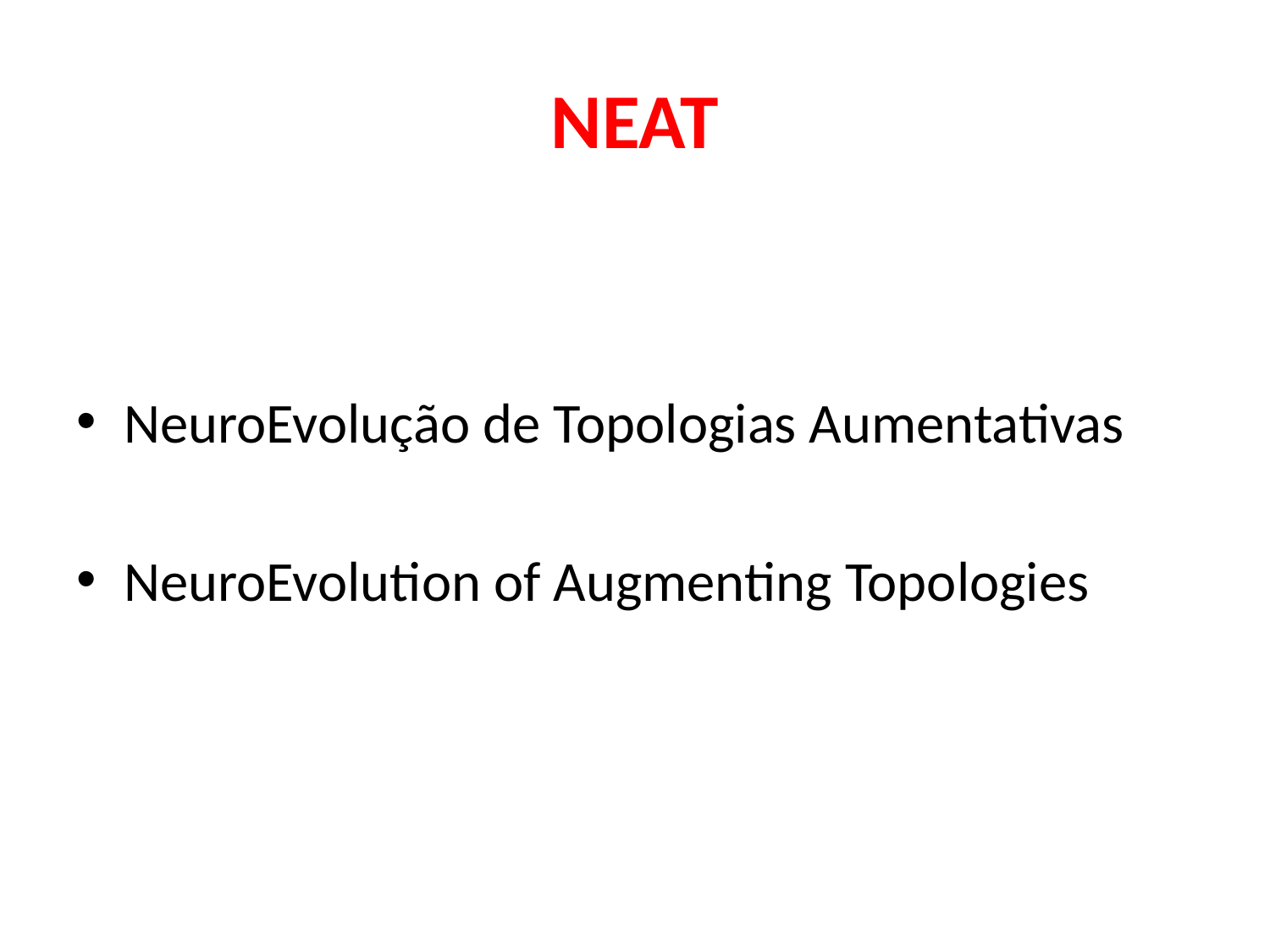

# NEAT

NeuroEvolução de Topologias Aumentativas

NeuroEvolution of Augmenting Topologies